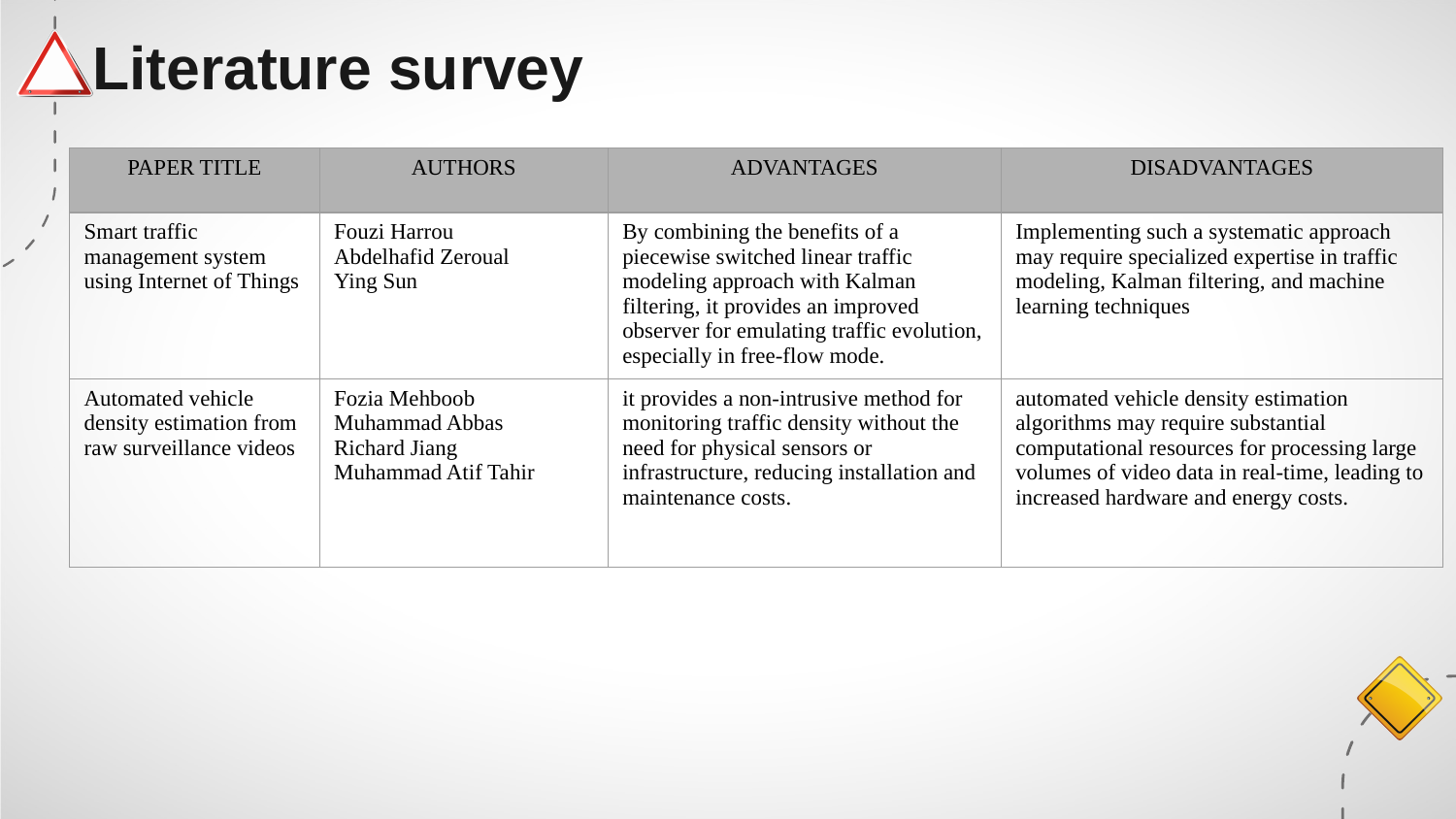

# Literature survey
| PAPER TITLE | AUTHORS | ADVANTAGES | DISADVANTAGES |
| --- | --- | --- | --- |
| Smart traffic management system using Internet of Things | Fouzi Harrou Abdelhafid Zeroual Ying Sun | By combining the benefits of a piecewise switched linear traffic modeling approach with Kalman filtering, it provides an improved observer for emulating traffic evolution, especially in free-flow mode. | Implementing such a systematic approach may require specialized expertise in traffic modeling, Kalman filtering, and machine learning techniques |
| Automated vehicle density estimation from raw surveillance videos | Fozia Mehboob Muhammad Abbas Richard Jiang Muhammad Atif Tahir | it provides a non-intrusive method for monitoring traffic density without the need for physical sensors or infrastructure, reducing installation and maintenance costs. | automated vehicle density estimation algorithms may require substantial computational resources for processing large volumes of video data in real-time, leading to increased hardware and energy costs. |